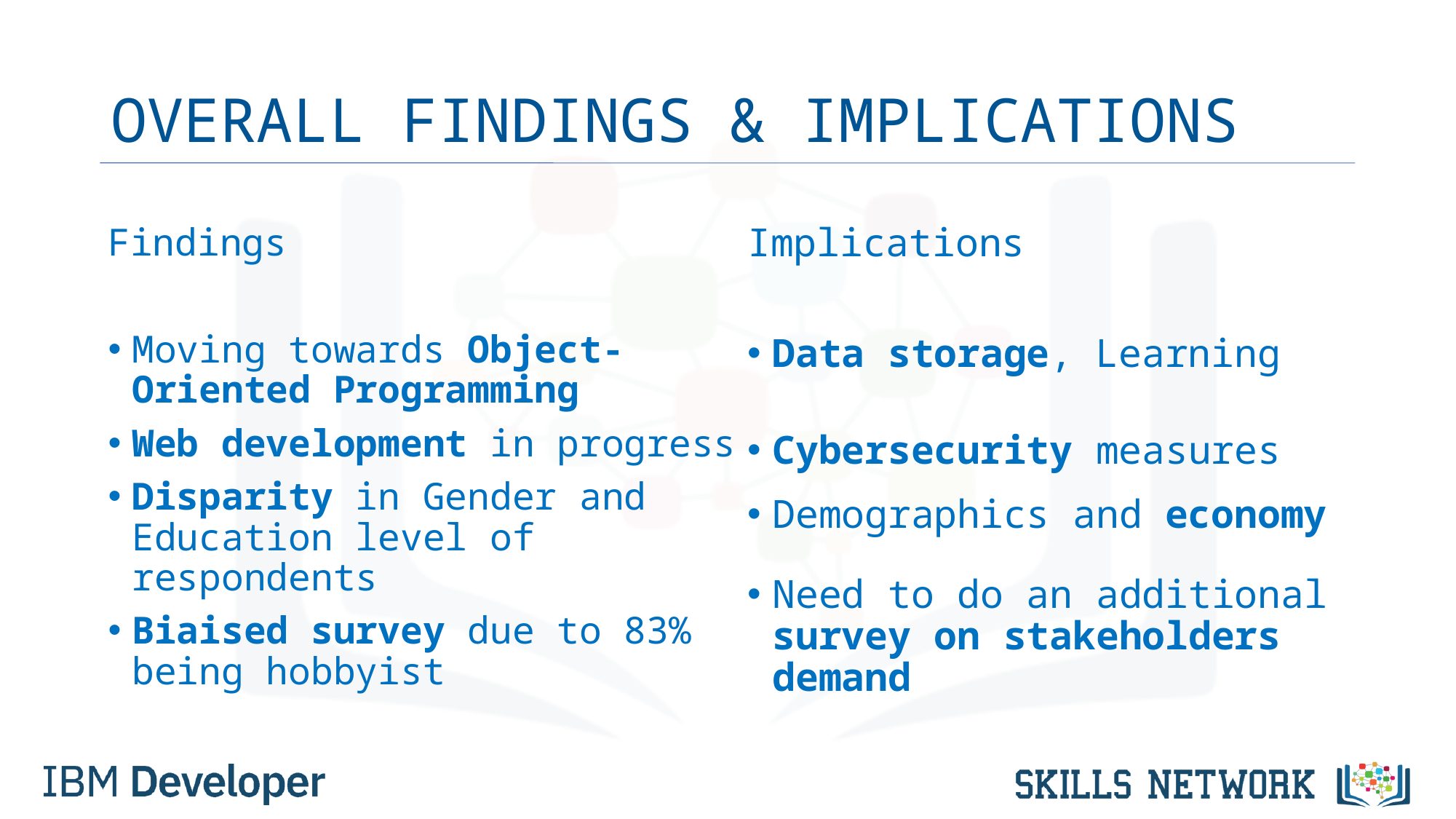

# OVERALL FINDINGS & IMPLICATIONS
Findings

Moving towards Object-Oriented Programming
Web development in progress
Disparity in Gender and Education level of respondents
Biaised survey due to 83% being hobbyist
Implications

Data storage, Learning
Cybersecurity measures
Demographics and economy
Need to do an additional survey on stakeholders demand